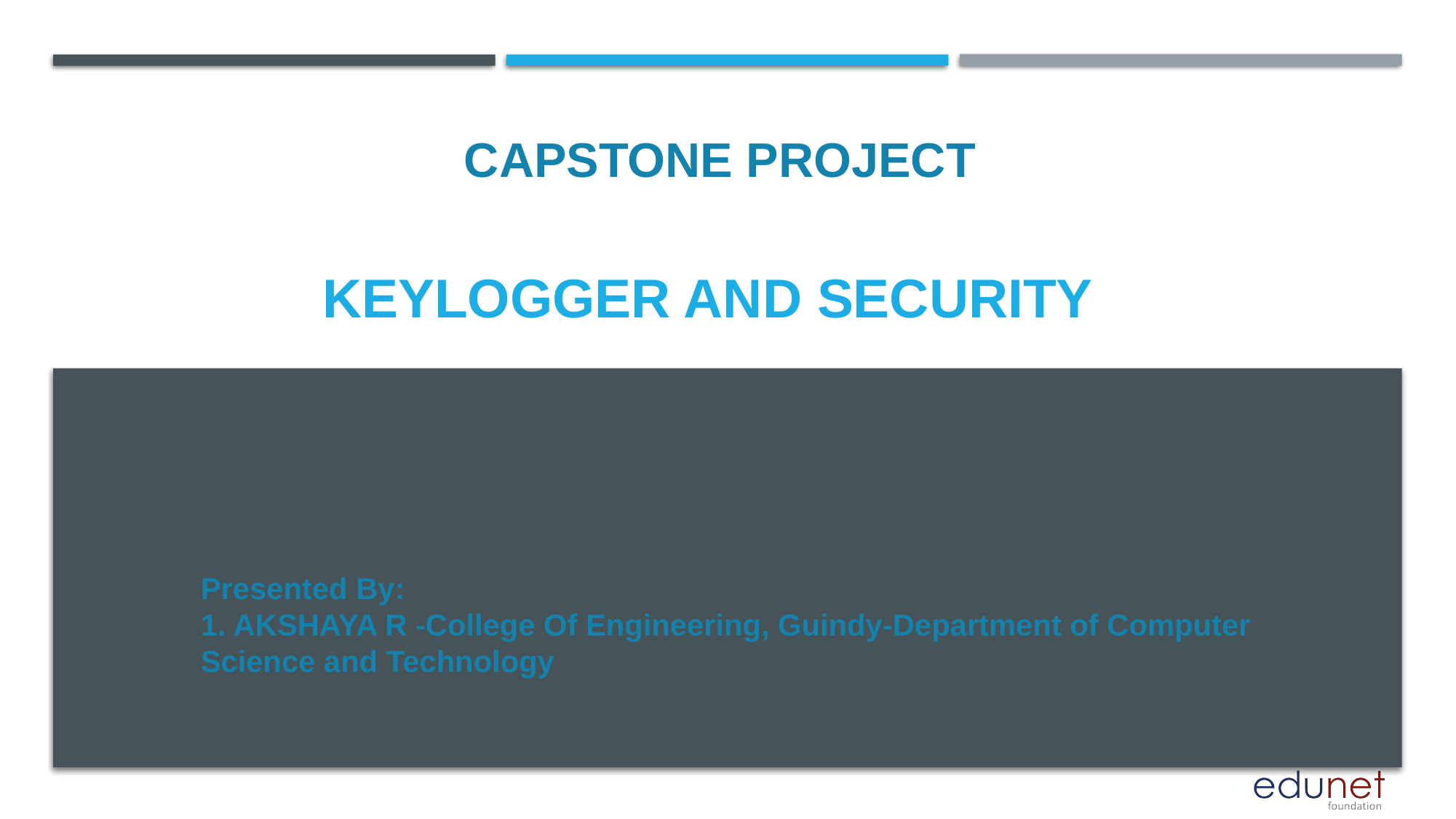

CAPSTONE PROJECT
# Keylogger and security
Presented By:
1. AKSHAYA R -College Of Engineering, Guindy-Department of Computer Science and Technology